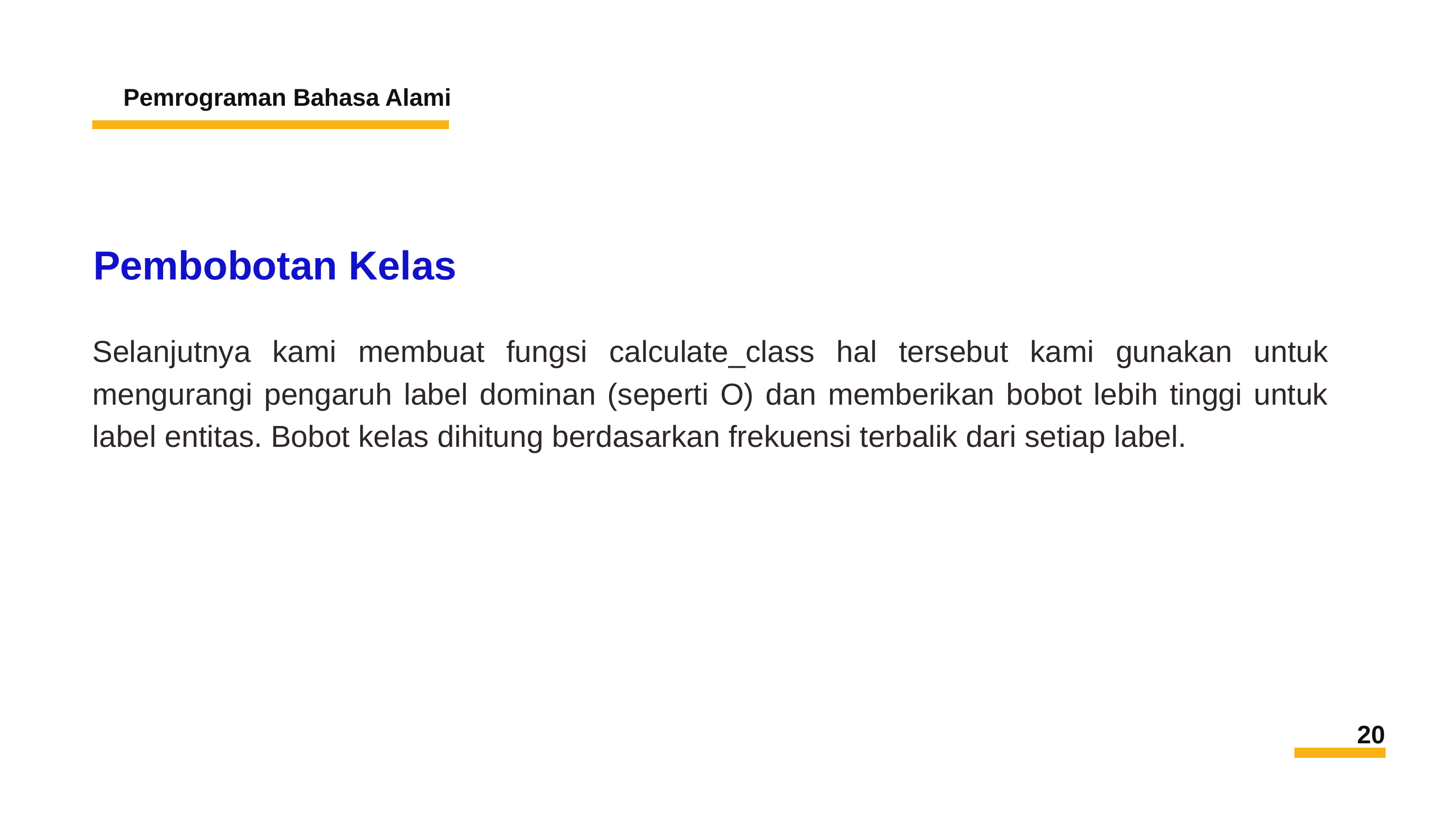

Pemrograman Bahasa Alami

 Pembobotan Kelas
Selanjutnya kami membuat fungsi calculate_class hal tersebut kami gunakan untuk mengurangi pengaruh label dominan (seperti O) dan memberikan bobot lebih tinggi untuk label entitas. Bobot kelas dihitung berdasarkan frekuensi terbalik dari setiap label.

20